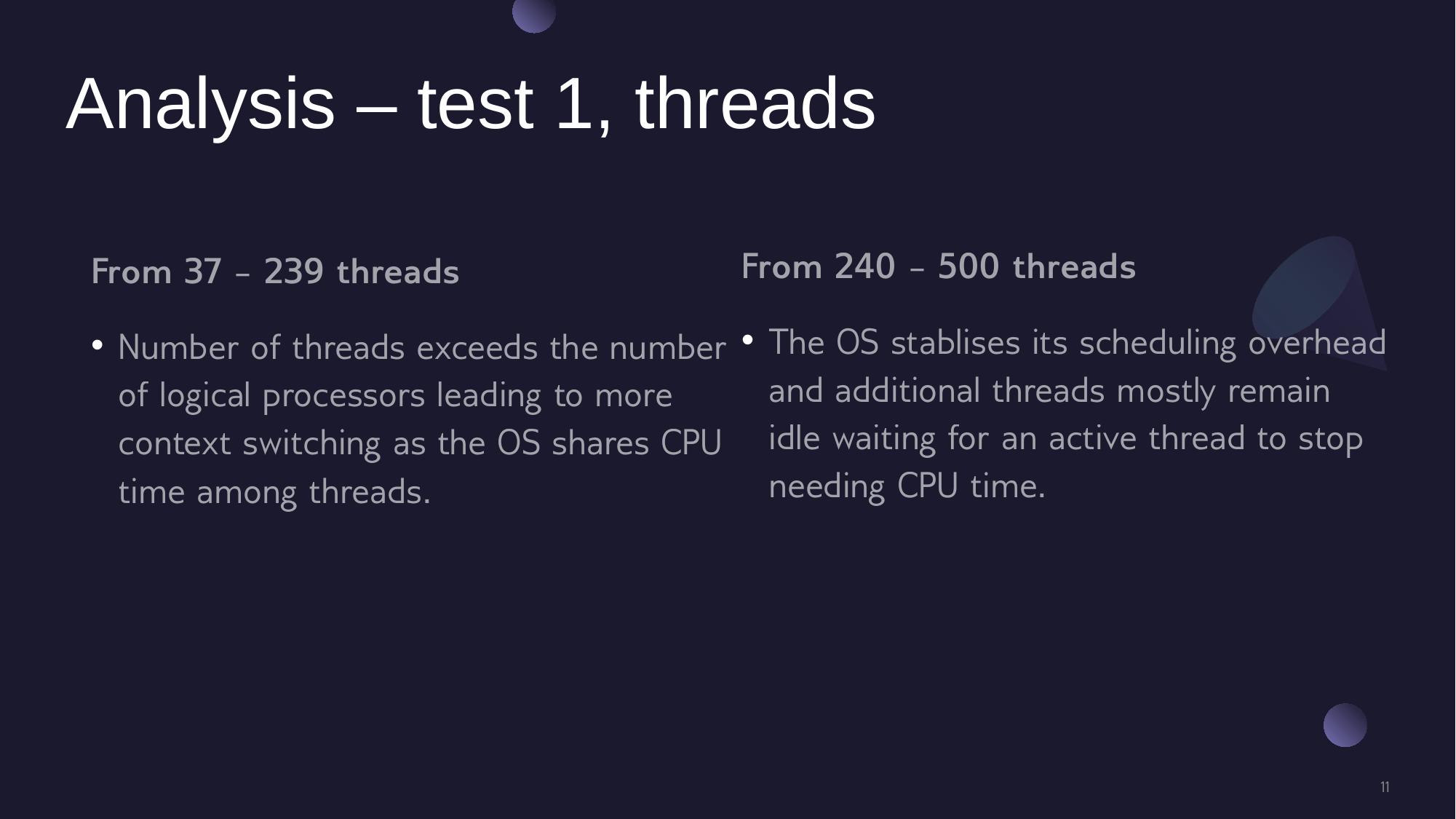

# Analysis – test 1, threads
From 240 – 500 threads
The OS stablises its scheduling overhead and additional threads mostly remain idle waiting for an active thread to stop needing CPU time.

From 37 – 239 threads
Number of threads exceeds the number of logical processors leading to more context switching as the OS shares CPU time among threads.
11